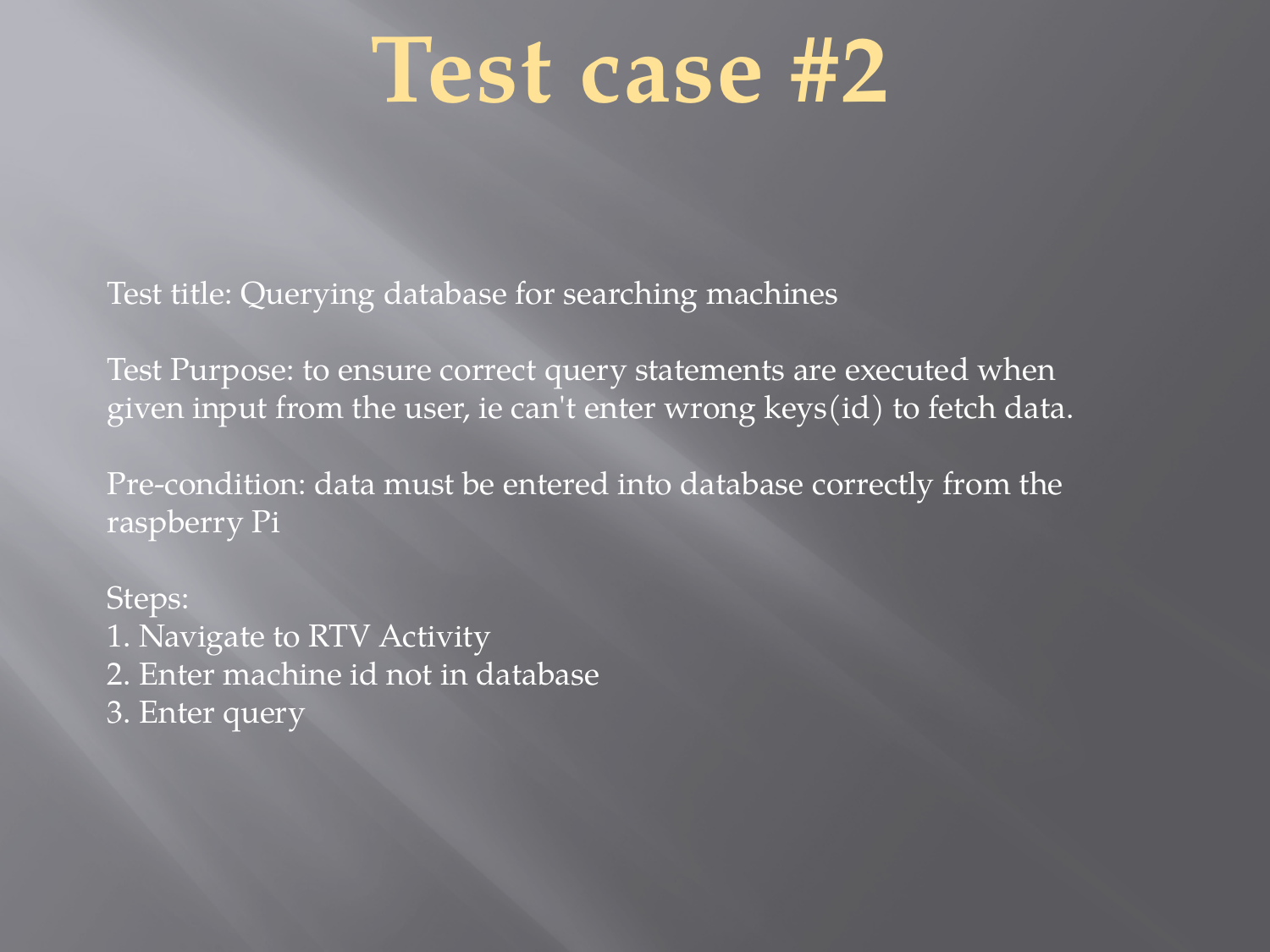

Test case #2
Test title: Querying database for searching machines

Test Purpose: to ensure correct query statements are executed when given input from the user, ie can't enter wrong keys(id) to fetch data.

Pre-condition: data must be entered into database correctly from the raspberry Pi

Steps:
1. Navigate to RTV Activity
2. Enter machine id not in database
3. Enter query